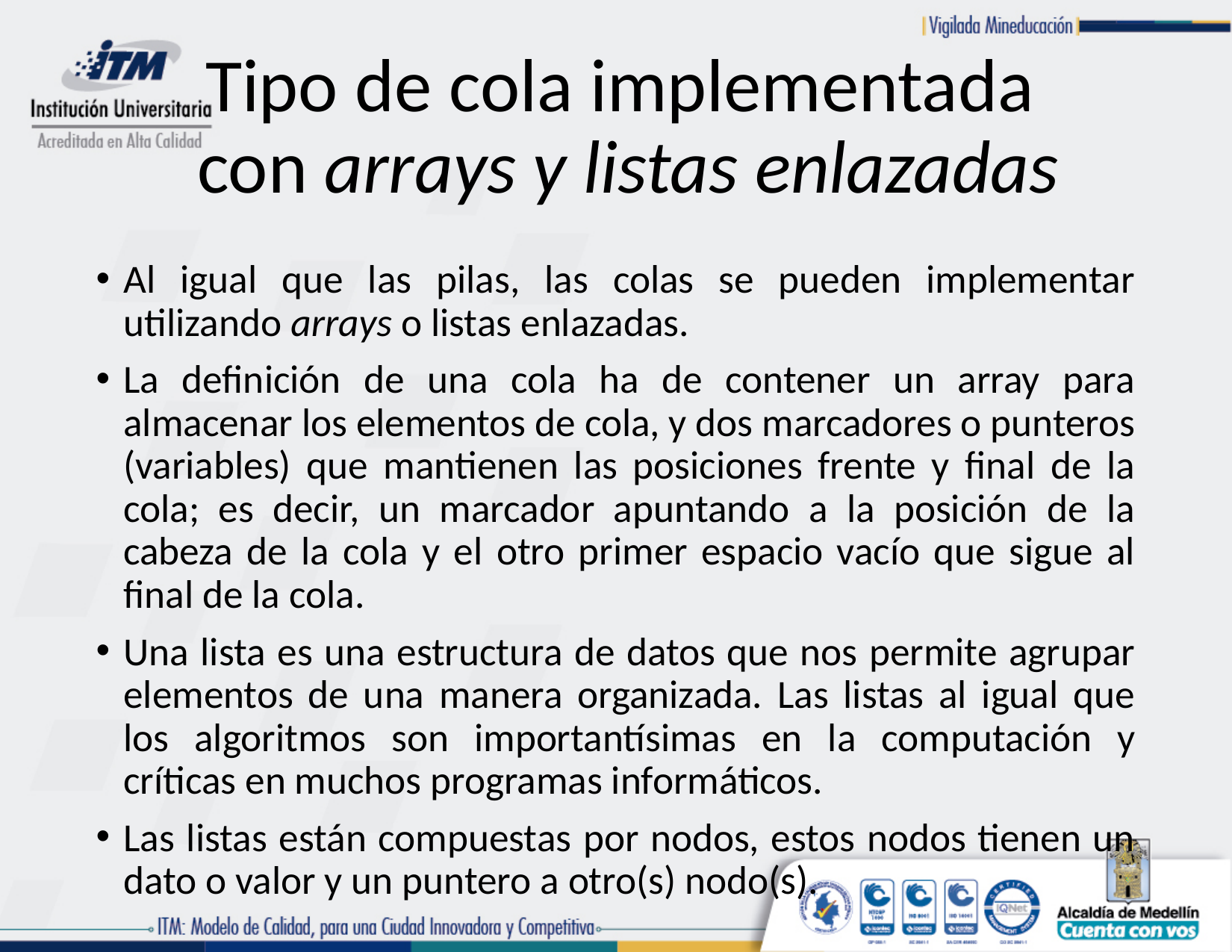

# Tipo de cola implementada con arrays y listas enlazadas
Al igual que las pilas, las colas se pueden implementar utilizando arrays o listas enlazadas.
La definición de una cola ha de contener un array para almacenar los elementos de cola, y dos marcadores o punteros (variables) que mantienen las posiciones frente y final de la cola; es decir, un marcador apuntando a la posición de la cabeza de la cola y el otro primer espacio vacío que sigue al final de la cola.
Una lista es una estructura de datos que nos permite agrupar elementos de una manera organizada. Las listas al igual que los algoritmos son importantísimas en la computación y críticas en muchos programas informáticos.
Las listas están compuestas por nodos, estos nodos tienen un dato o valor y un puntero a otro(s) nodo(s).